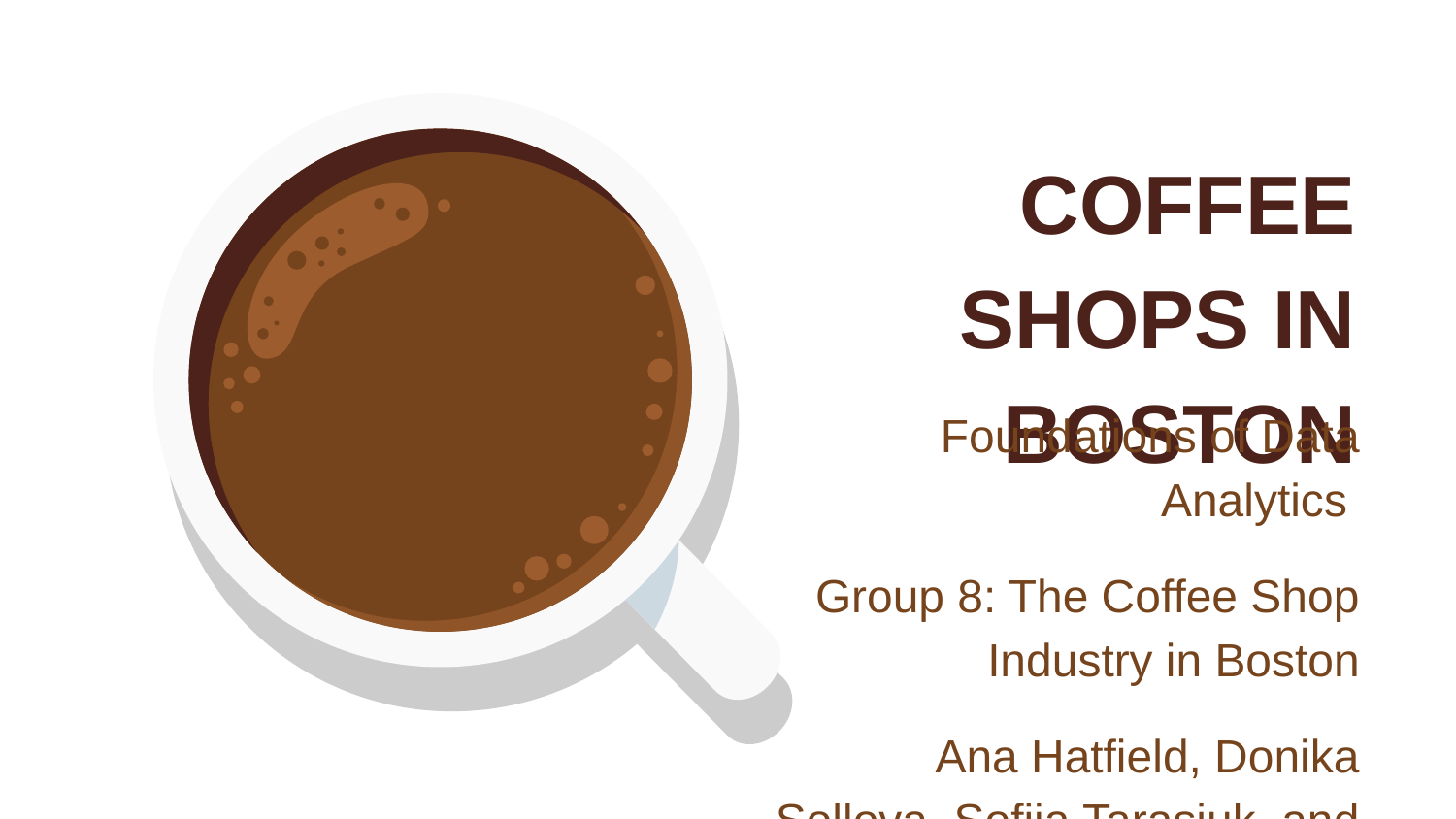

COFFEE SHOPS IN BOSTON

Foundations of Data Analytics
Group 8: The Coffee Shop Industry in Boston
Ana Hatfield, Donika Sollova, Sofiia Tarasiuk, and Yuting Wang